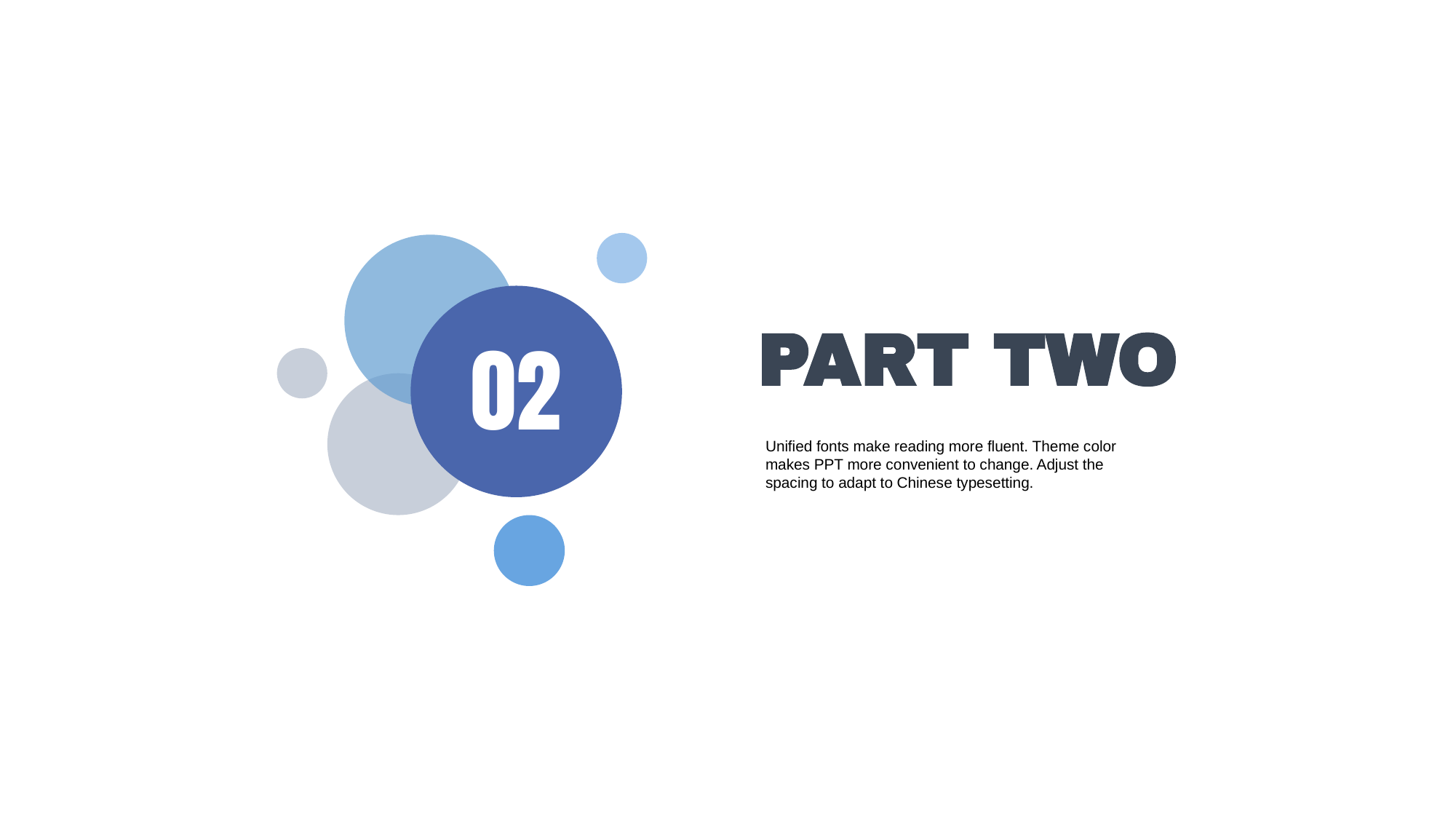

02

PART TWO
Unified fonts make reading more fluent. Theme color makes PPT more convenient to change. Adjust the spacing to adapt to Chinese typesetting.